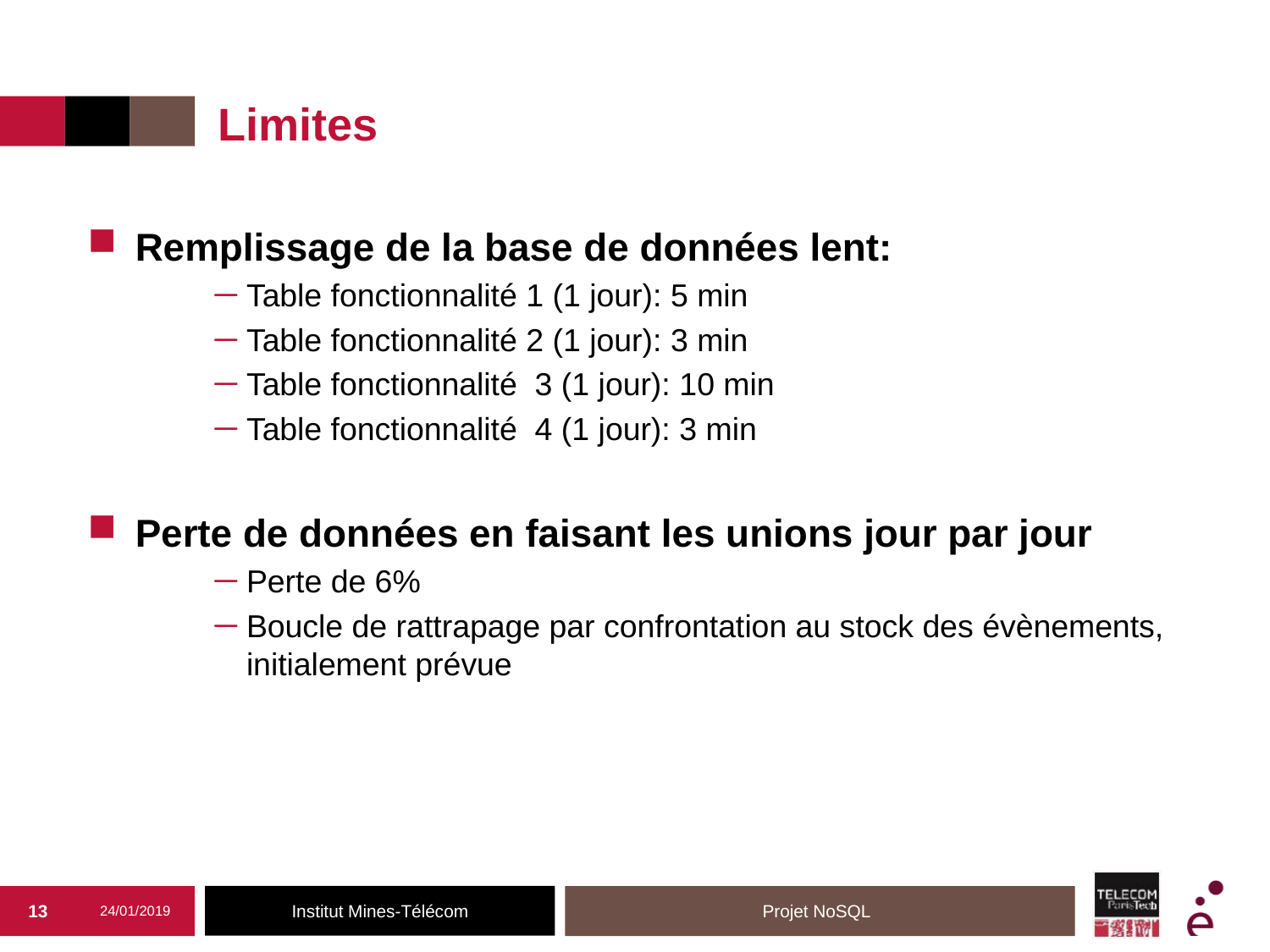

# Limites
Remplissage de la base de données lent:
Table fonctionnalité 1 (1 jour): 5 min
Table fonctionnalité 2 (1 jour): 3 min
Table fonctionnalité  3 (1 jour): 10 min
Table fonctionnalité  4 (1 jour): 3 min

Perte de données en faisant les unions jour par jour
Perte de 6%
Boucle de rattrapage par confrontation au stock des évènements, initialement prévue

13
24/01/2019
Projet NoSQL